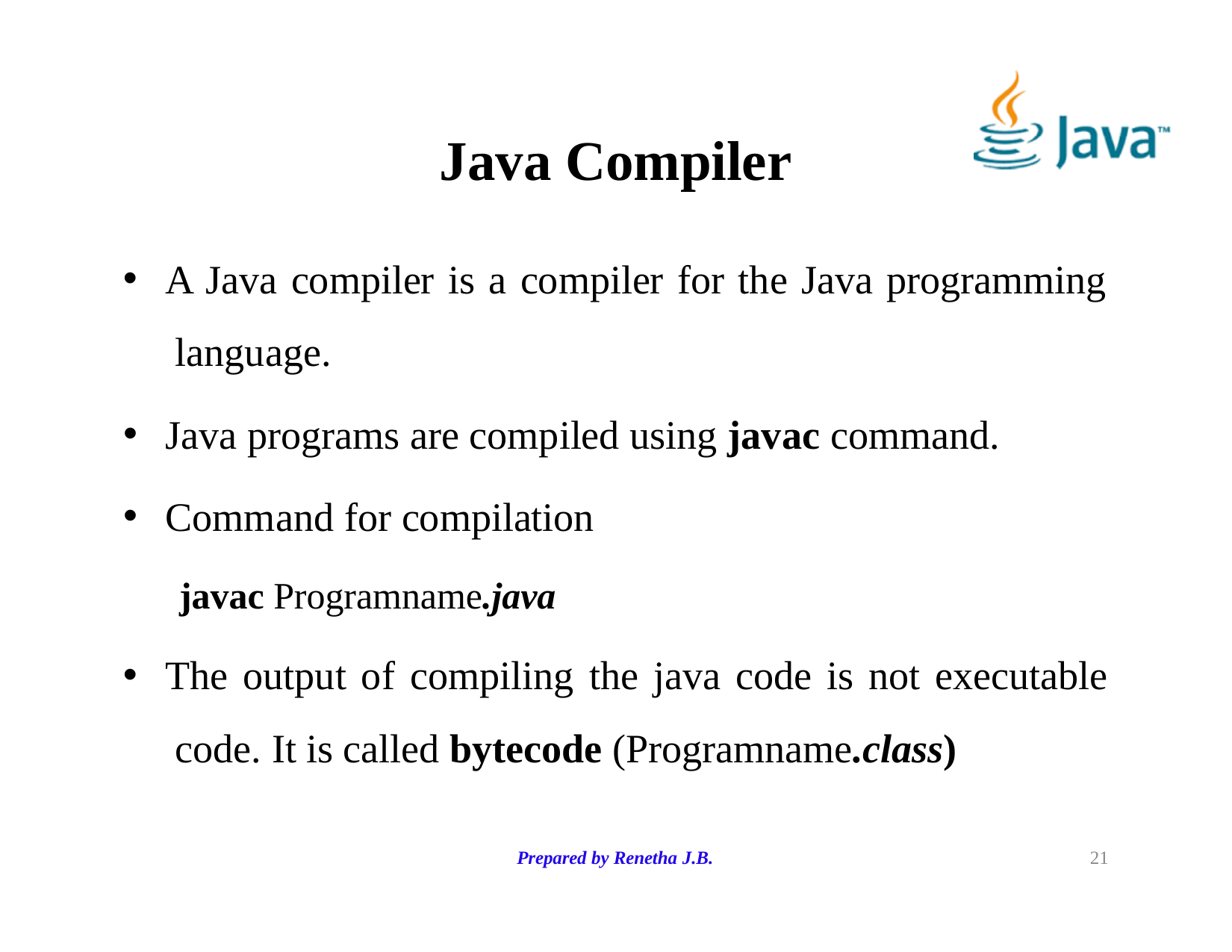

# Java Compiler
A Java compiler is a compiler for the Java programming  language.
Java programs are compiled using javac command.
Command for compilation
javac Programname.java
The output of compiling the java code is not executable  code. It is called bytecode (Programname.class)
Prepared by Renetha J.B.
21